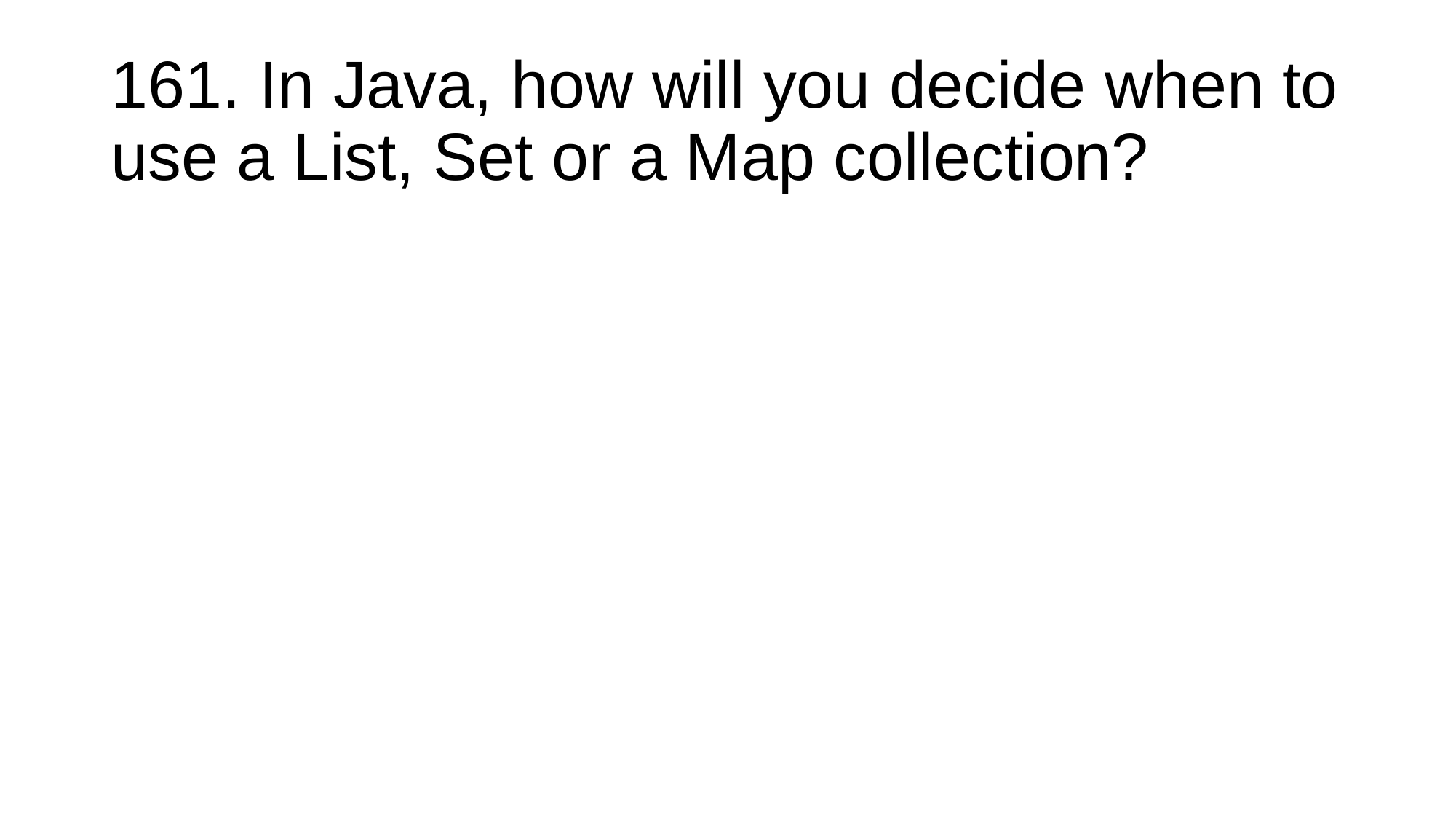

# 161. In Java, how will you decide when to use a List, Set or a Map collection?